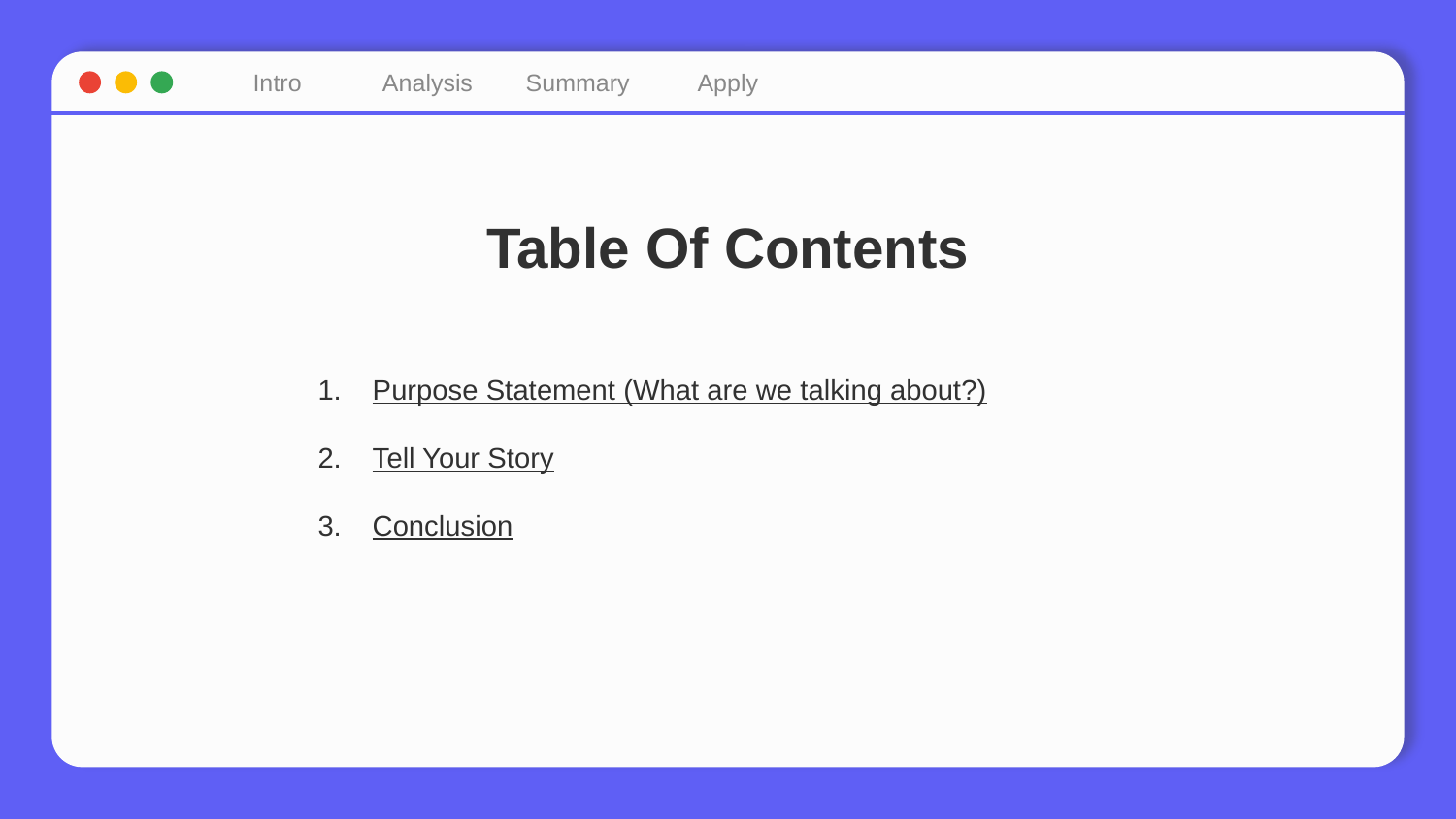

Intro
Analysis
Summary
Apply

# Table Of Contents
Purpose Statement (What are we talking about?)
Tell Your Story
Conclusion